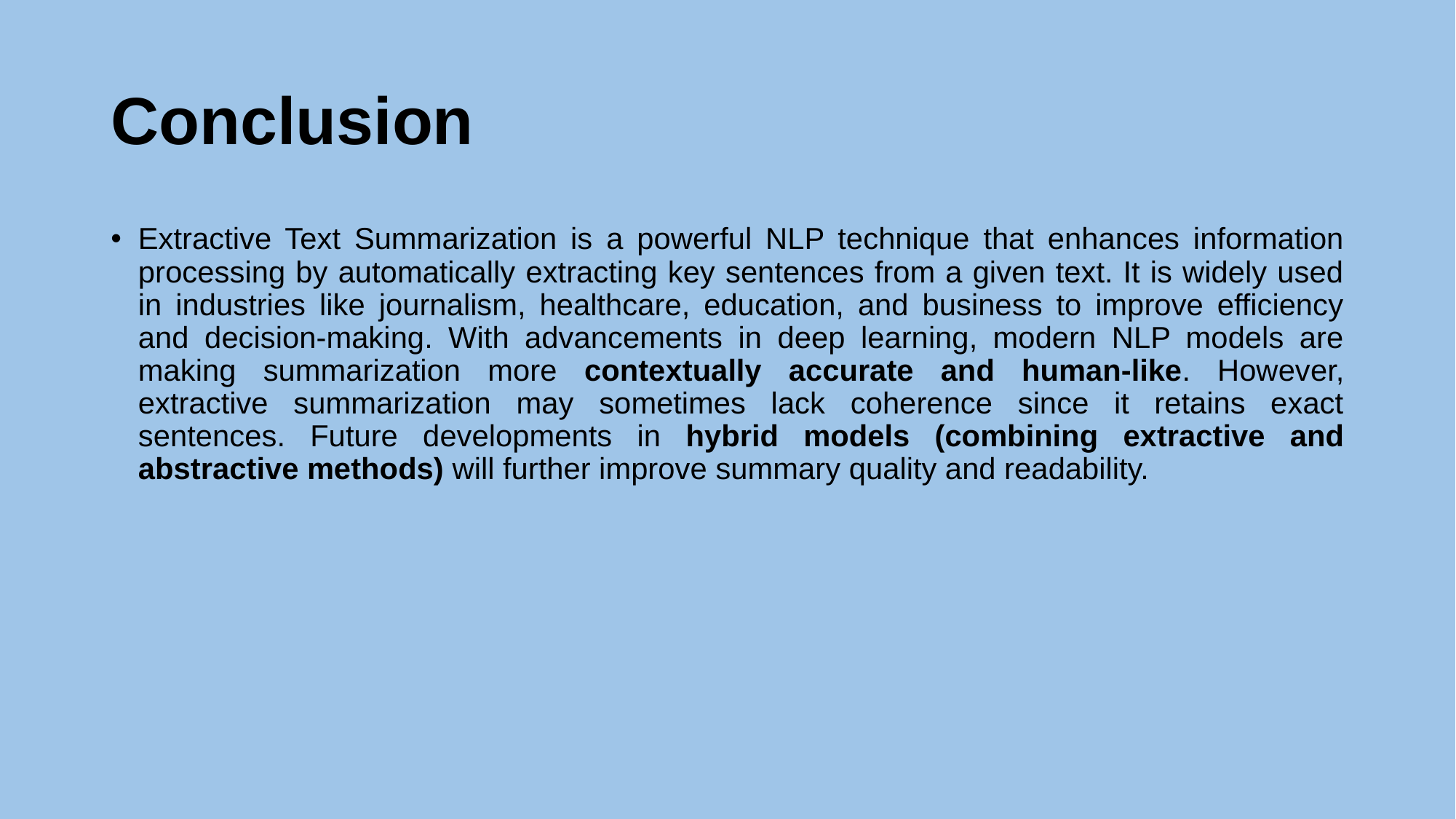

# Conclusion
Extractive Text Summarization is a powerful NLP technique that enhances information processing by automatically extracting key sentences from a given text. It is widely used in industries like journalism, healthcare, education, and business to improve efficiency and decision-making. With advancements in deep learning, modern NLP models are making summarization more contextually accurate and human-like. However, extractive summarization may sometimes lack coherence since it retains exact sentences. Future developments in hybrid models (combining extractive and abstractive methods) will further improve summary quality and readability.